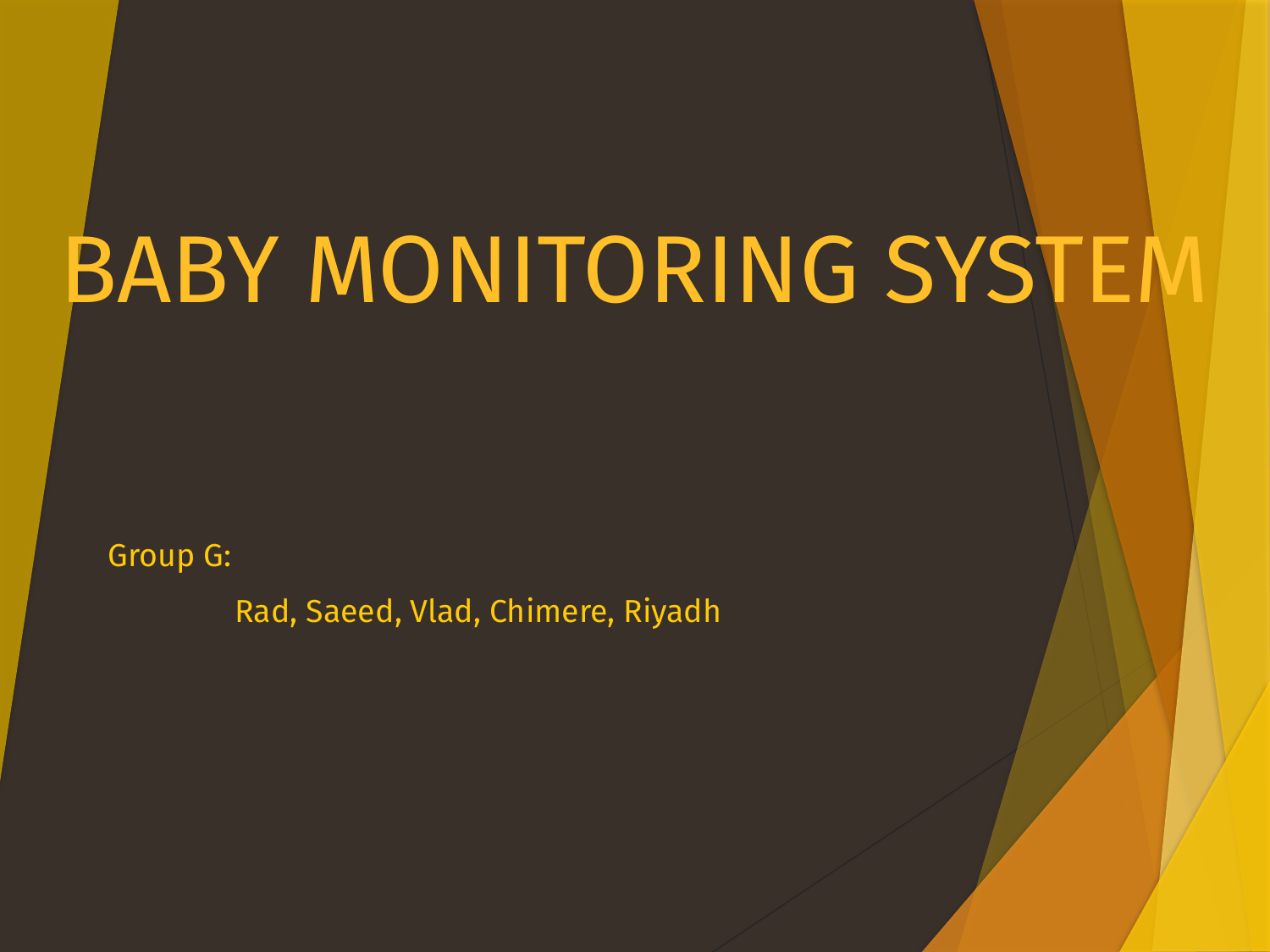

# Baby Monitoring System
Group G:
	Rad, Saeed, Vlad, Chimere, Riyadh